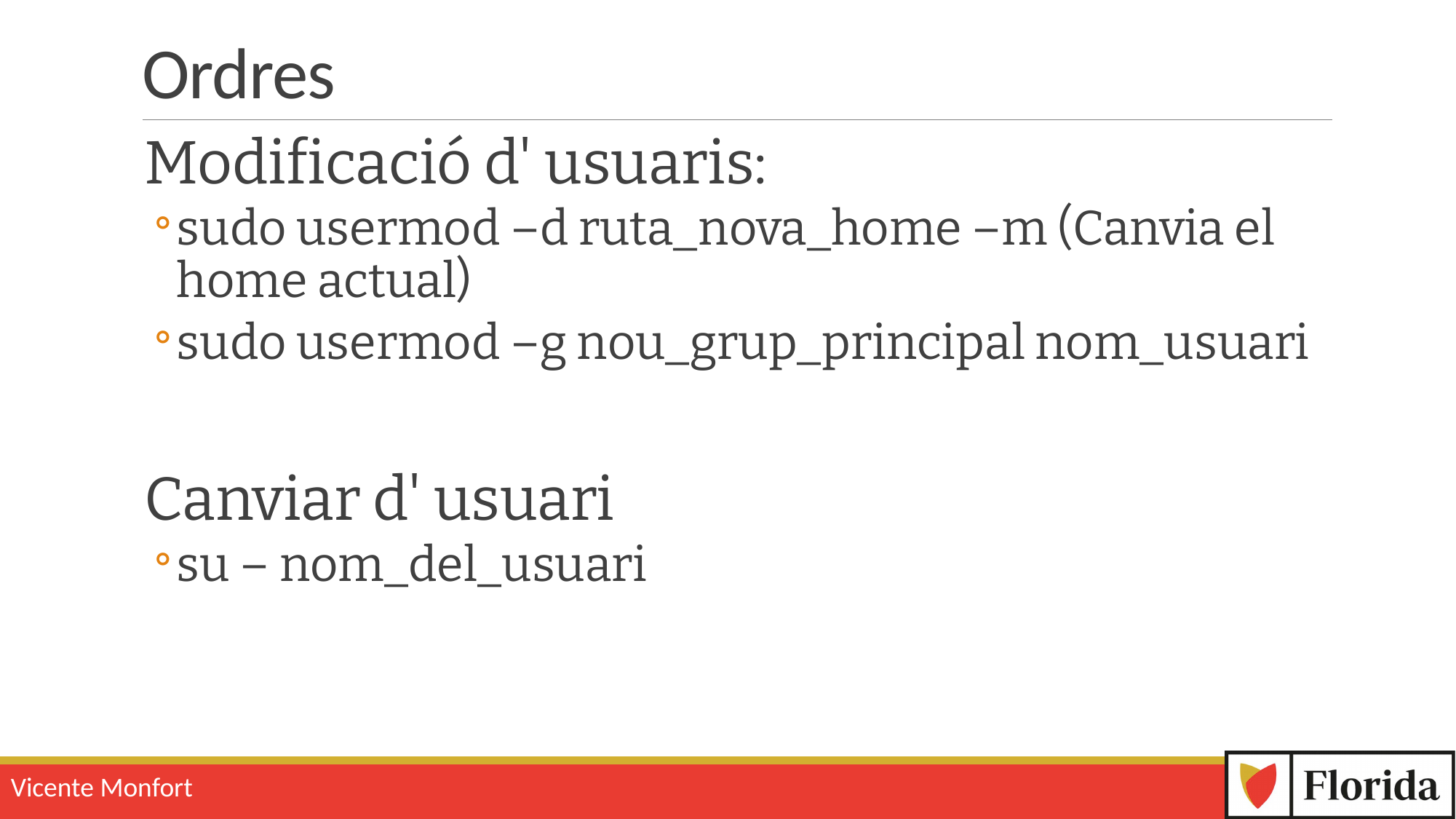

# Ordres
Modificació d' usuaris:
sudo usermod –d ruta_nova_home –m (Canvia el home actual)
sudo usermod –g nou_grup_principal nom_usuari

Canviar d' usuari
su – nom_del_usuari